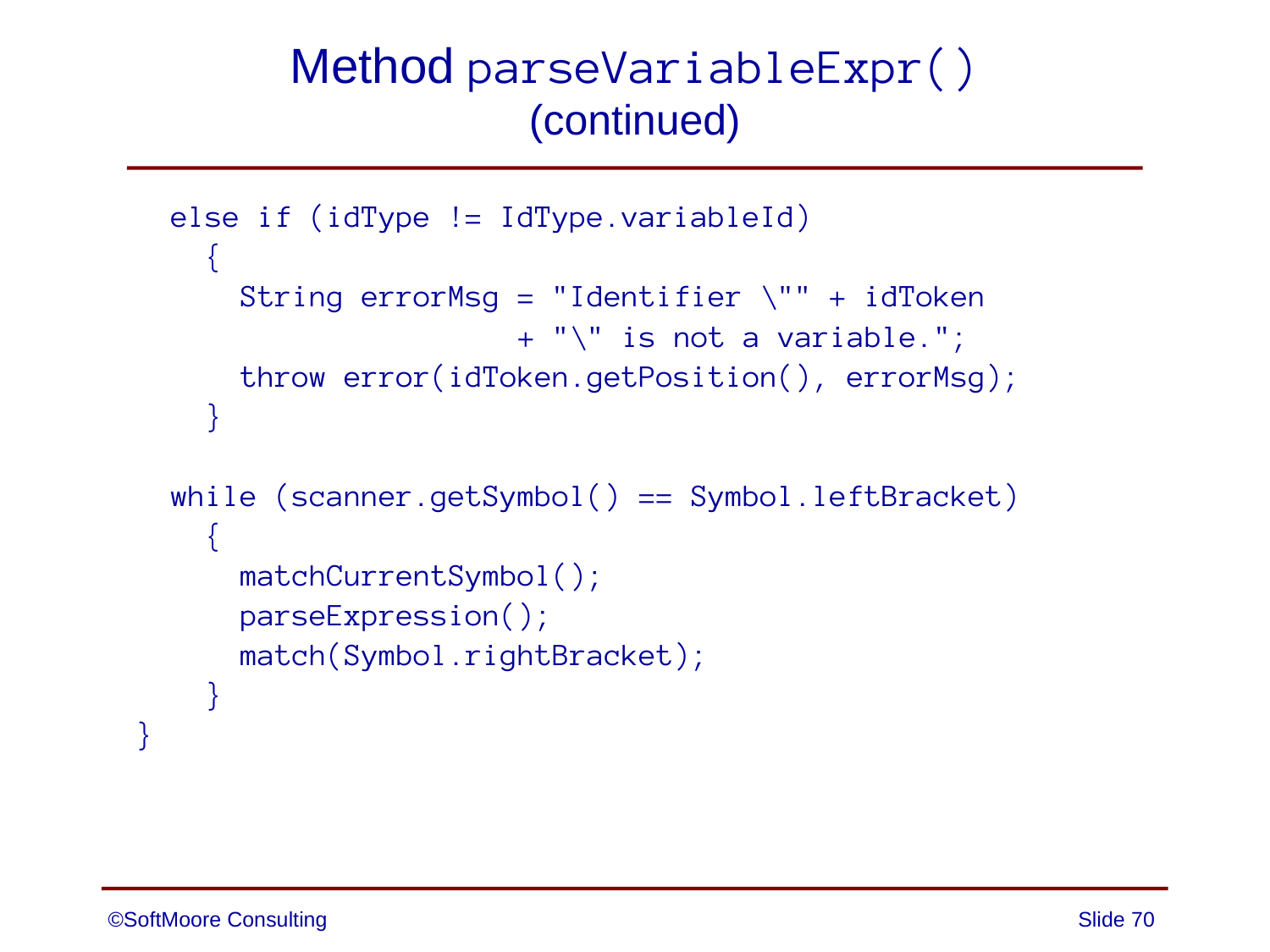

# Method parseVariableExpr() (continued)
    else if (idType != IdType.variableId)
      {
        String errorMsg = "Identifier \"" + idToken
                        + "\" is not a variable.";
        throw error(idToken.getPosition(), errorMsg);
      }

    while (scanner.getSymbol() == Symbol.leftBracket)
      {
        matchCurrentSymbol();
        parseExpression();
        match(Symbol.rightBracket);
      }
  }
©SoftMoore Consulting
Slide 70